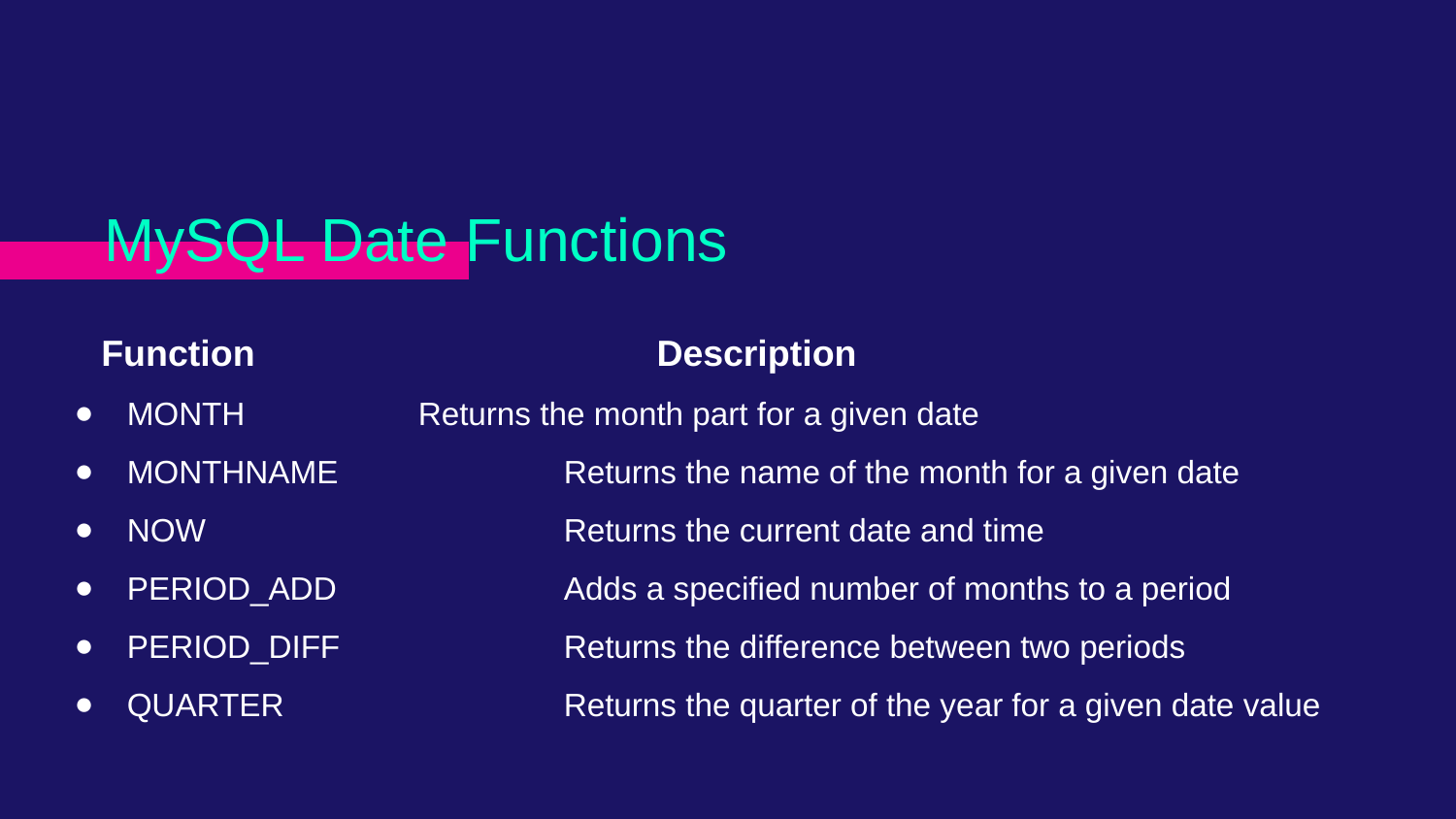

# MySQL Date Functions
   Function			Description
MONTH		Returns the month part for a given date
MONTHNAME		Returns the name of the month for a given date
NOW			Returns the current date and time
PERIOD_ADD		Adds a specified number of months to a period
PERIOD_DIFF		Returns the difference between two periods
QUARTER		Returns the quarter of the year for a given date value